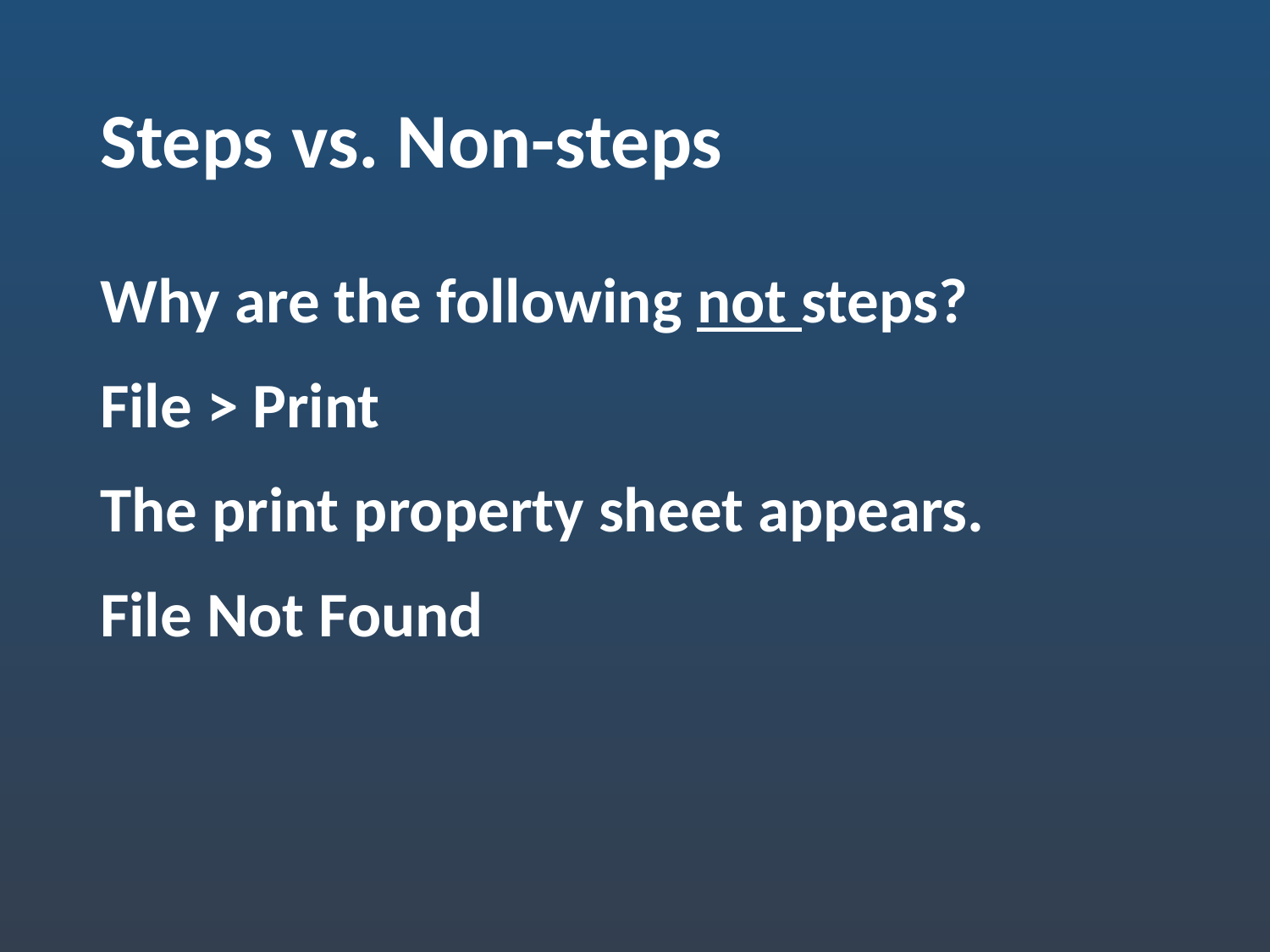

# Steps vs. Non-steps
Why are the following not steps?
File > Print
The print property sheet appears.
File Not Found